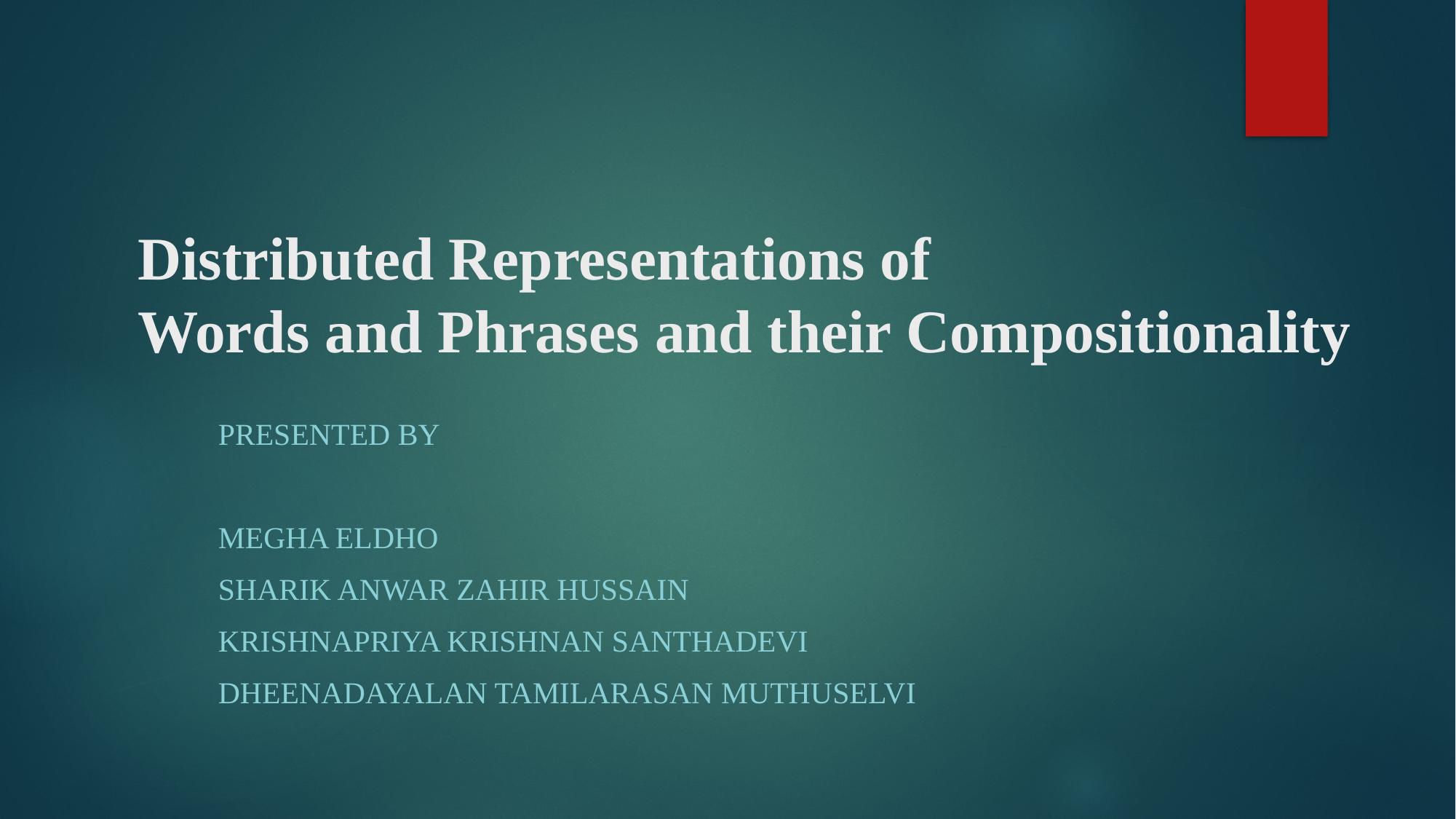

# Distributed Representations of Words and Phrases and their Compositionality
Presented by

megha eldho
sharik anwar zahir hussain
krishnapriya krishnan santhadevi
Dheenadayalan tamilarasan muthuselvi